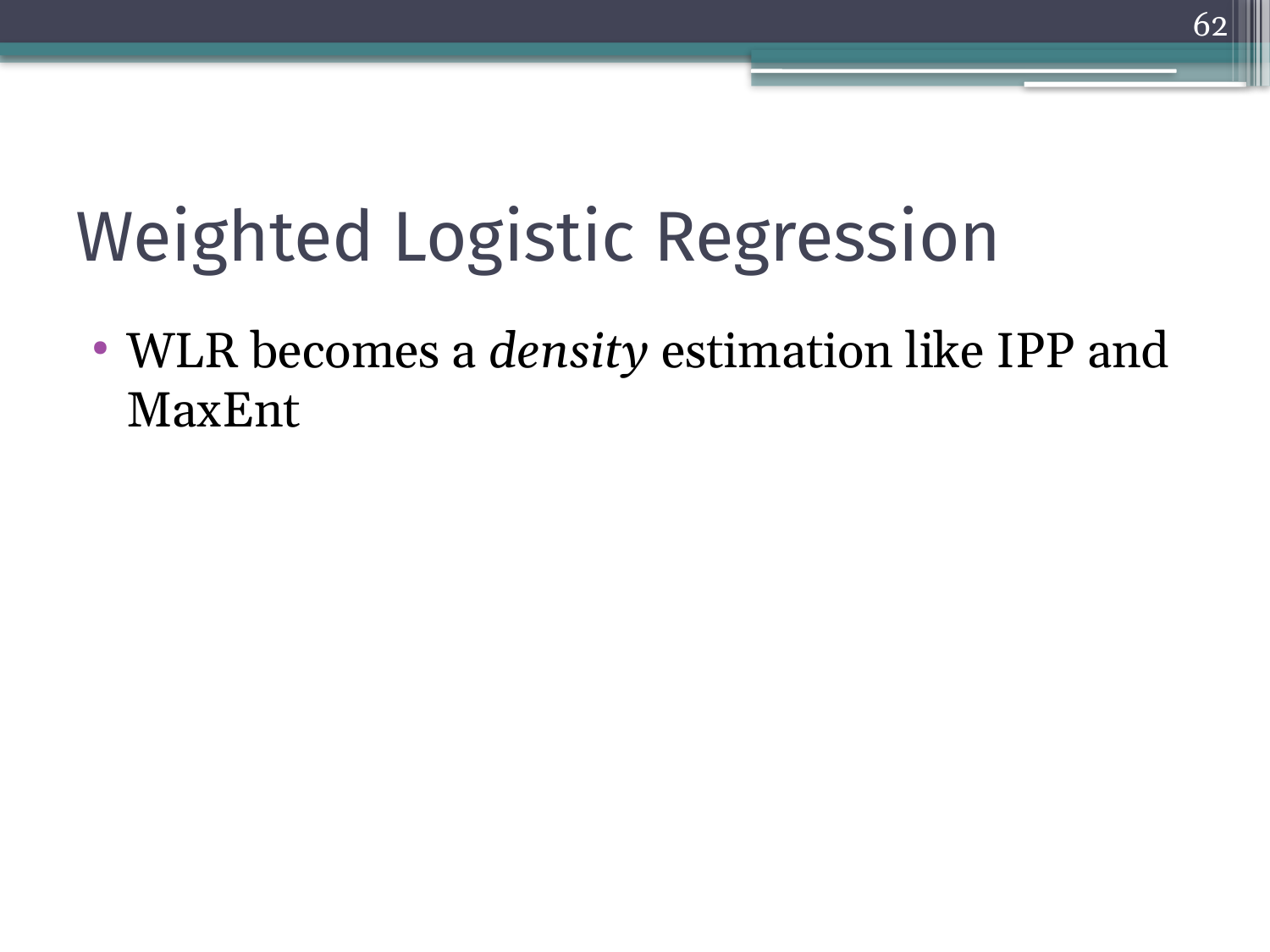

62
# Weighted Logistic Regression
WLR becomes a density estimation like IPP and MaxEnt